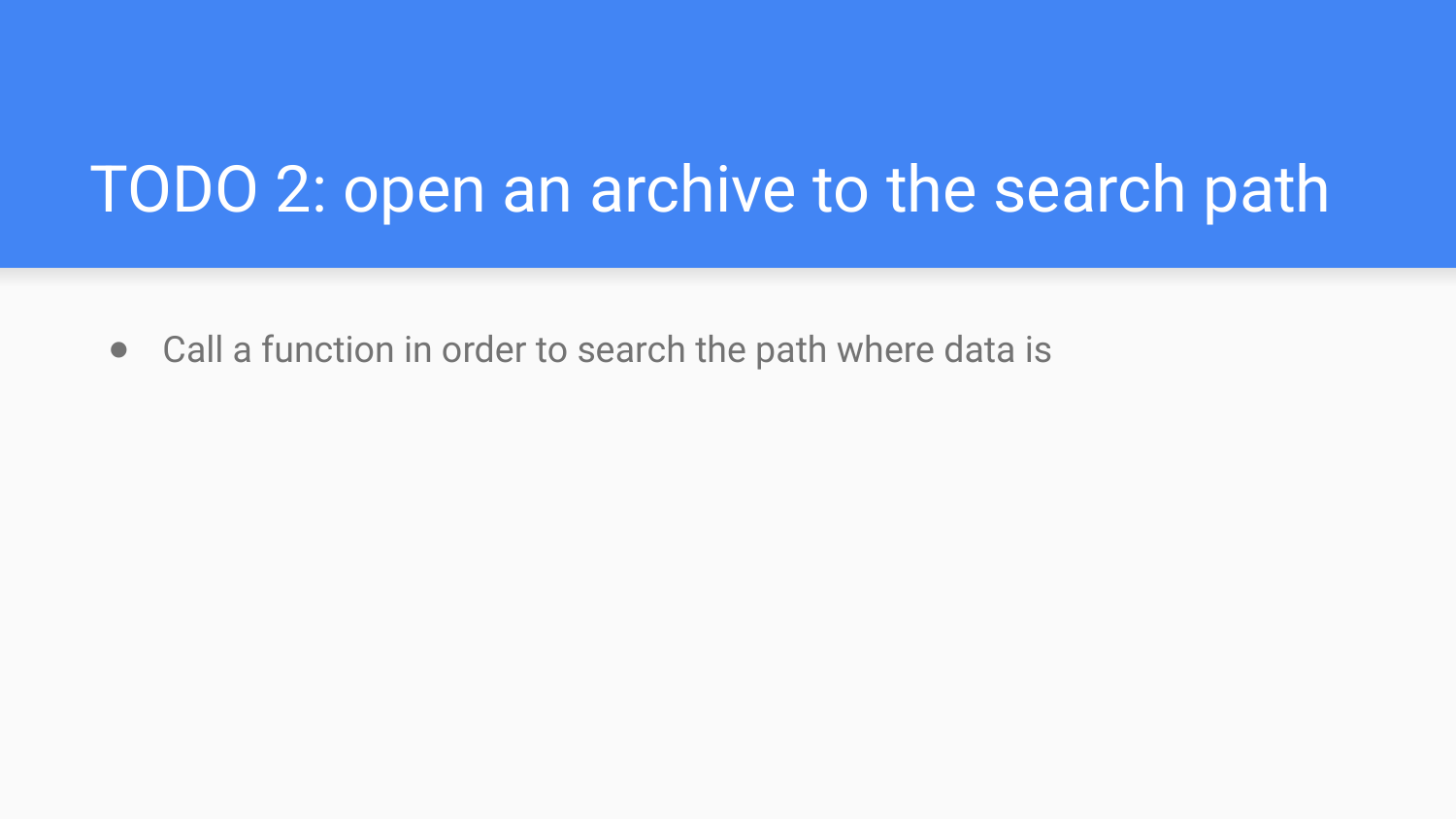

# TODO 2: open an archive to the search path
Call a function in order to search the path where data is